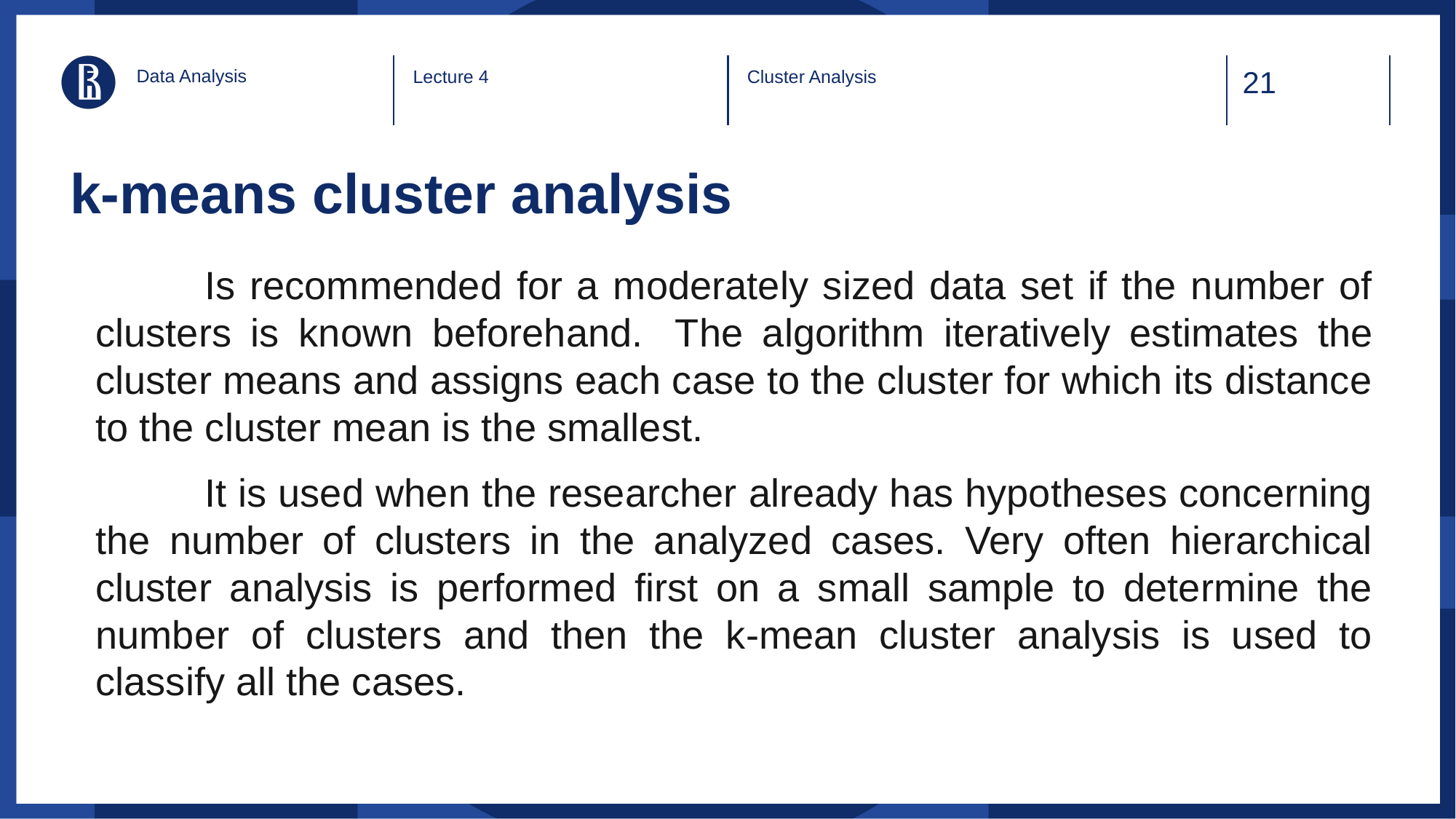

Data Analysis
Lecture 4
Cluster Analysis
# k-means cluster analysis
	Is recommended for a moderately sized data set if the number of clusters is known beforehand. 	The algorithm iteratively estimates the cluster means and assigns each case to the cluster for which its distance to the cluster mean is the smallest.
	It is used when the researcher already has hypotheses concerning the number of clusters in the analyzed cases. Very often hierarchical cluster analysis is performed first on a small sample to determine the number of clusters and then the k-mean cluster analysis is used to classify all the cases.